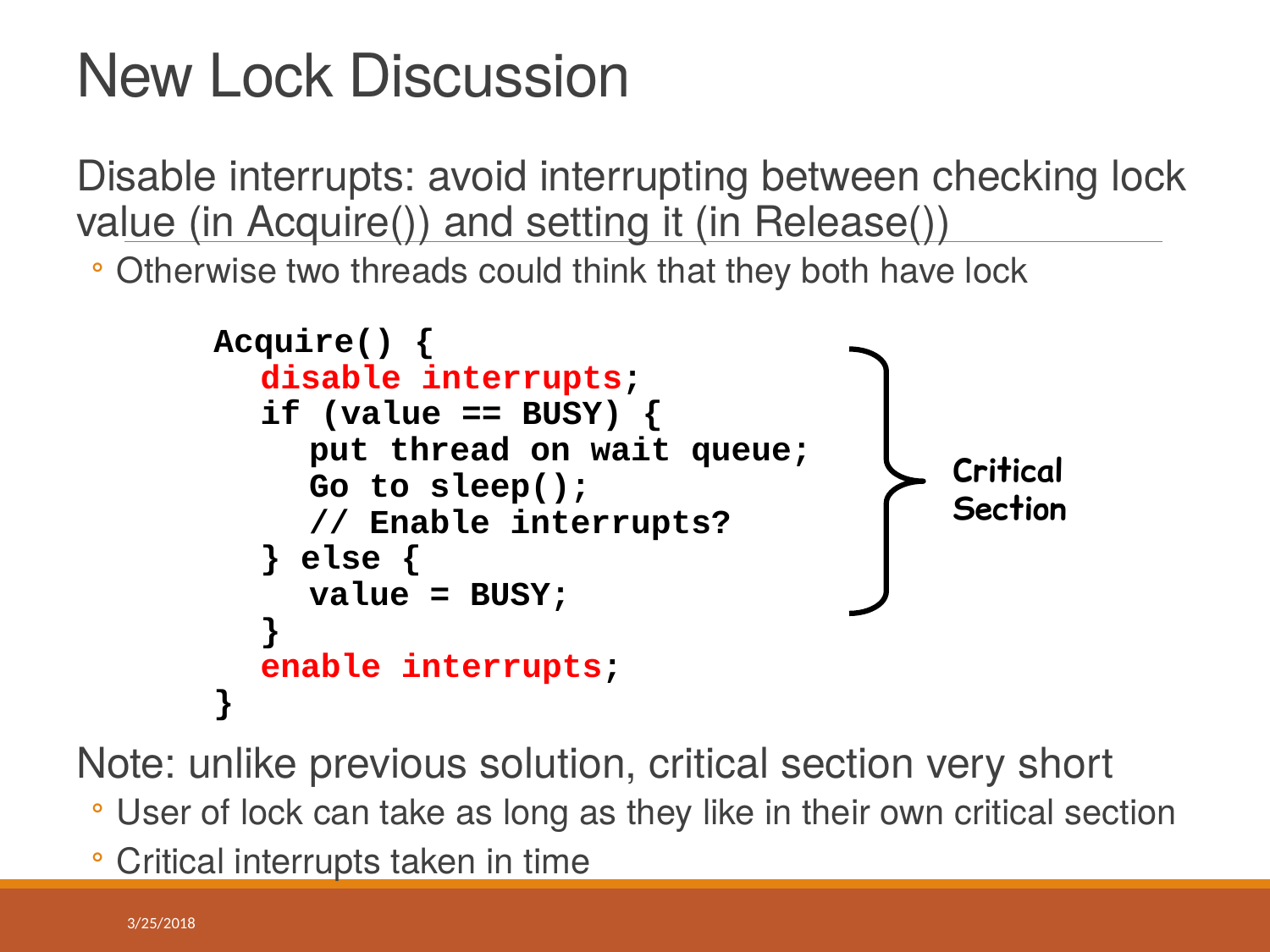

# New Lock Discussion
Disable interrupts: avoid interrupting between checking lock value (in Acquire()) and setting it (in Release())
Otherwise two threads could think that they both have lock

Note: unlike previous solution, critical section very short
User of lock can take as long as they like in their own critical section
Critical interrupts taken in time
Acquire() {
	disable interrupts;
	if (value == BUSY) {
		put thread on wait queue;
		Go to sleep();
		// Enable interrupts?
	} else {
		value = BUSY;
	}
	enable interrupts;
}

Critical
Section
3/25/2018